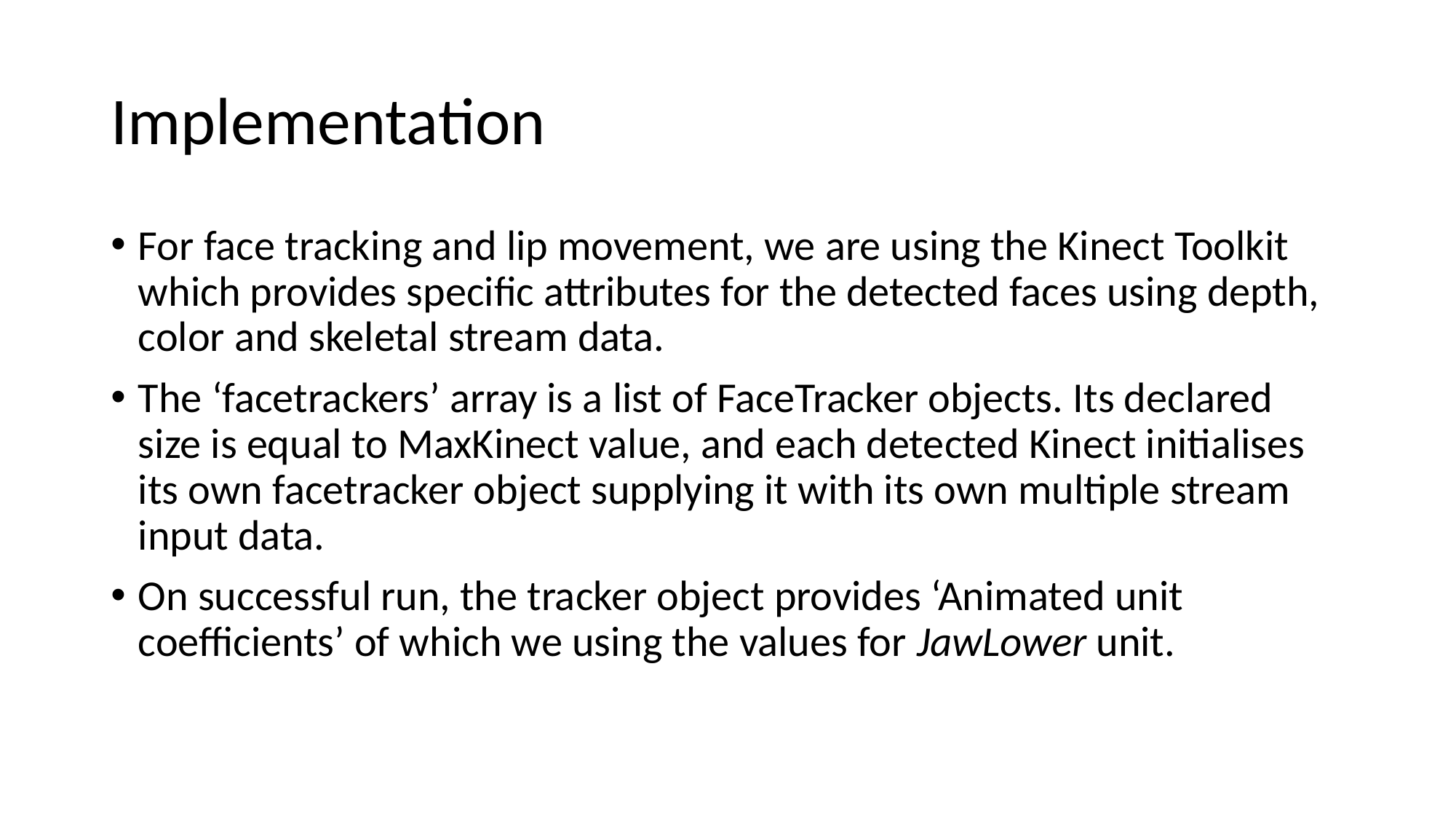

# Implementation
For face tracking and lip movement, we are using the Kinect Toolkit which provides specific attributes for the detected faces using depth, color and skeletal stream data.
The ‘facetrackers’ array is a list of FaceTracker objects. Its declared size is equal to MaxKinect value, and each detected Kinect initialises its own facetracker object supplying it with its own multiple stream input data.
On successful run, the tracker object provides ‘Animated unit coefficients’ of which we using the values for JawLower unit.